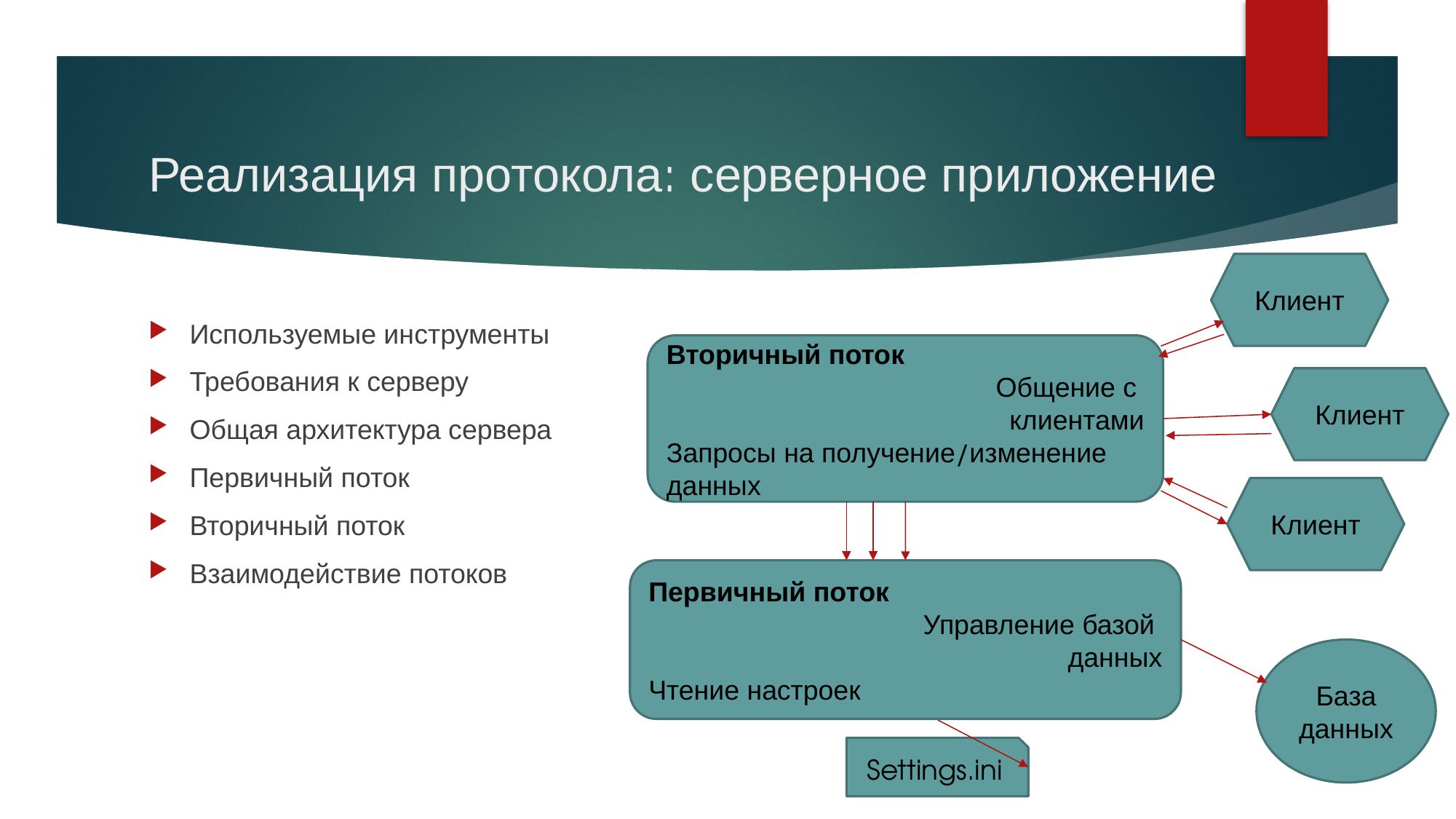

# Реализация протокола: серверное приложение
Клиент
Используемые инструменты
Требования к серверу
Общая архитектура сервера
Первичный поток
Вторичный поток
Взаимодействие потоков
Вторичный поток
Общение с
клиентами
Запросы на получение/изменение данных
Клиент
Клиент

Первичный поток
Управление базой
данных
Чтение настроек

База данных
Settings.ini